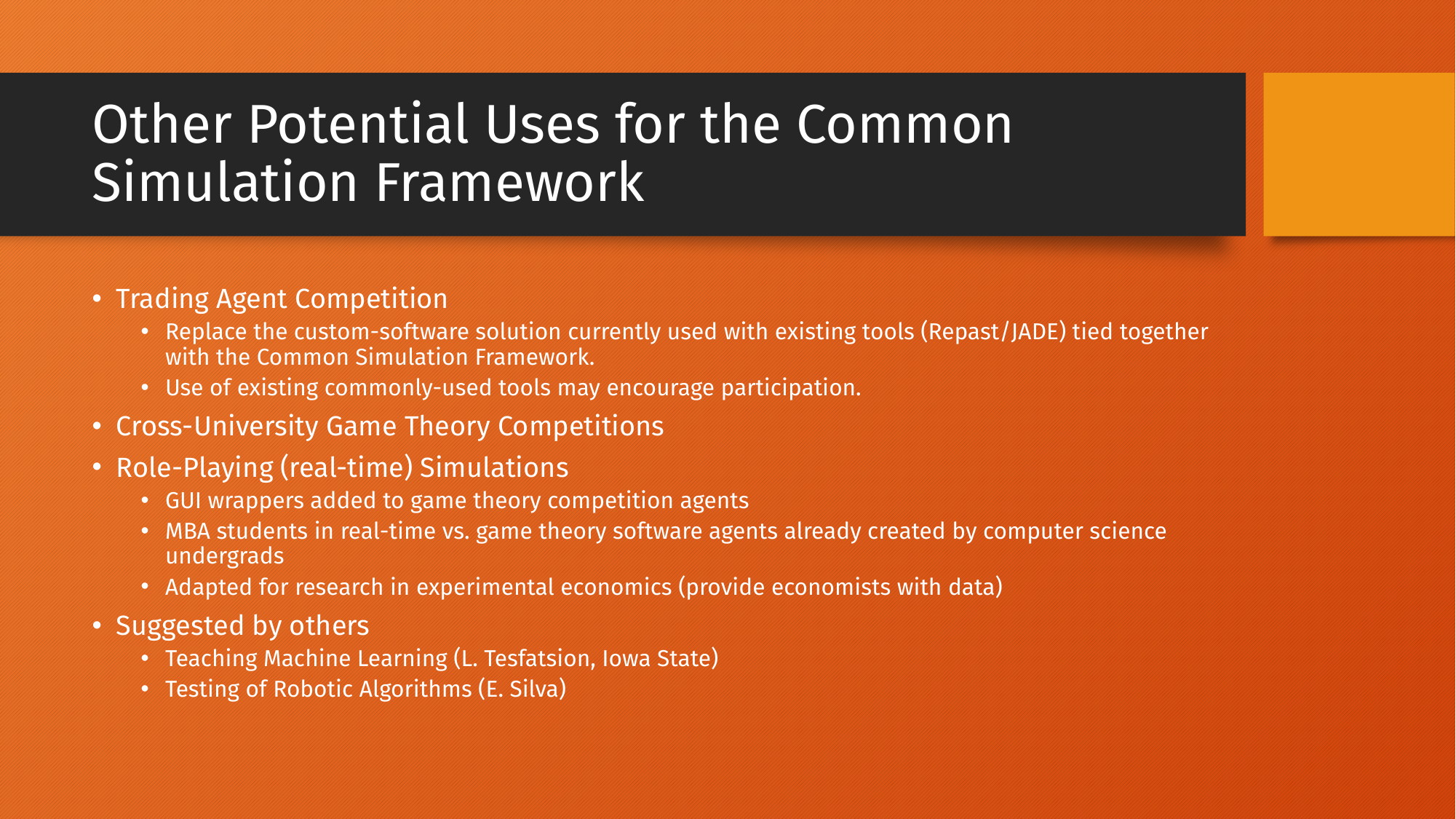

# Other Potential Uses for the Common Simulation Framework
Trading Agent Competition
Replace the custom-software solution currently used with existing tools (Repast/JADE) tied together with the Common Simulation Framework.
Use of existing commonly-used tools may encourage participation.
Cross-University Game Theory Competitions
Role-Playing (real-time) Simulations
GUI wrappers added to game theory competition agents
MBA students in real-time vs. game theory software agents already created by computer science undergrads
Adapted for research in experimental economics (provide economists with data)
Suggested by others
Teaching Machine Learning (L. Tesfatsion, Iowa State)
Testing of Robotic Algorithms (E. Silva)